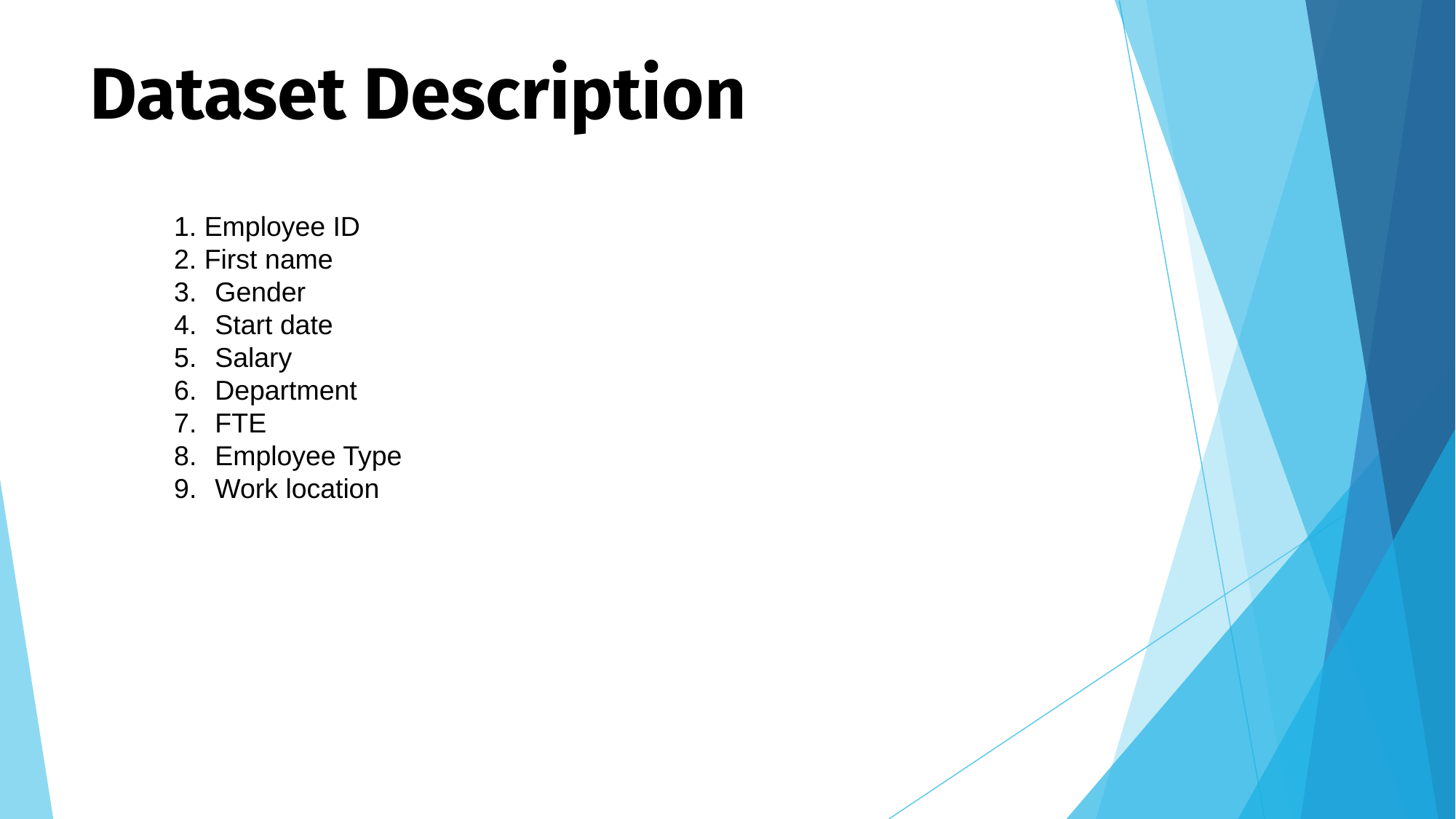

Dataset Description
1. Employee ID
2. First name
Gender
Start date
Salary
Department
FTE
Employee Type
Work location